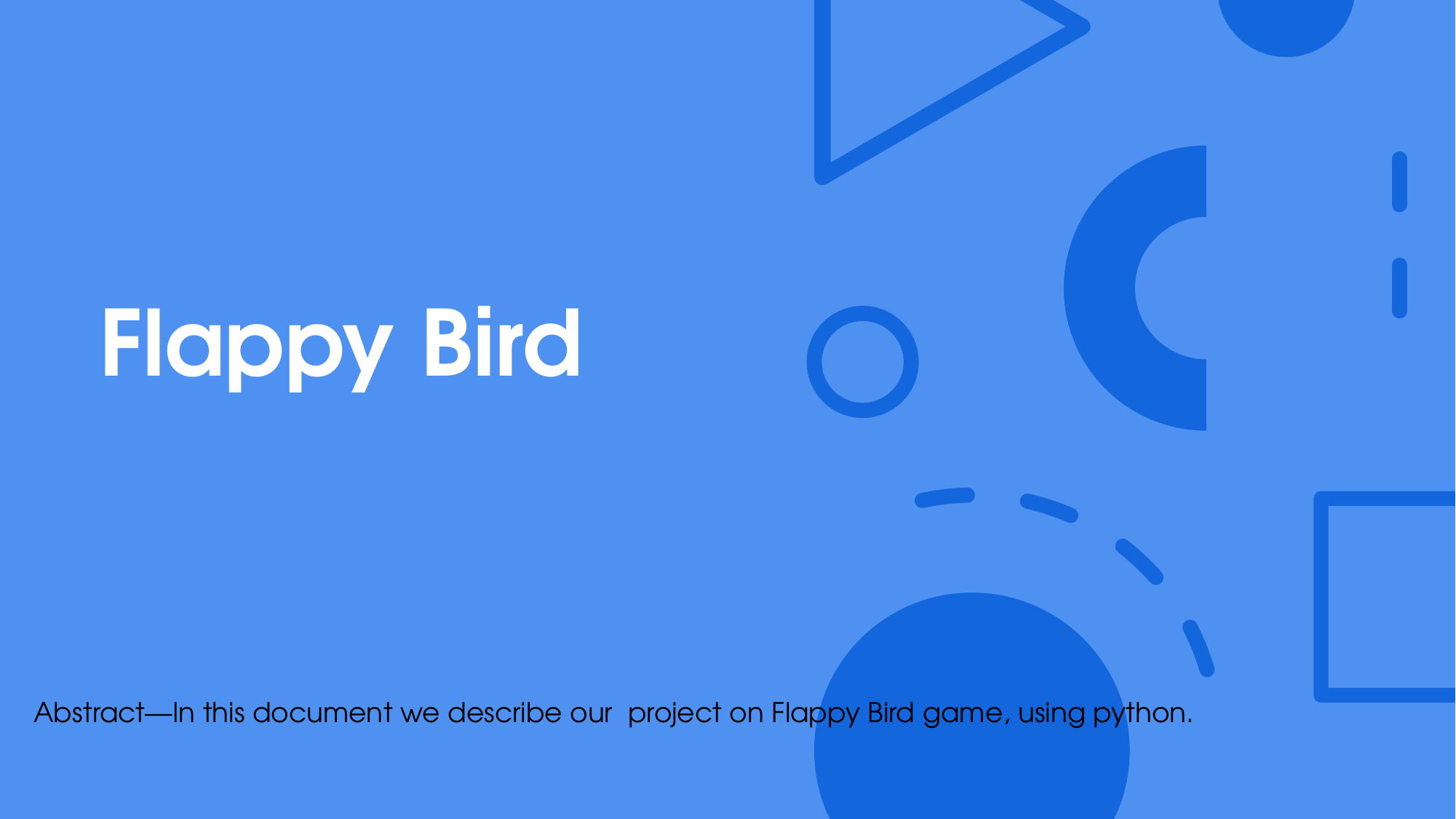

# Flappy Bird

Abstract—In this document we describe our  project on Flappy Bird game, using python.